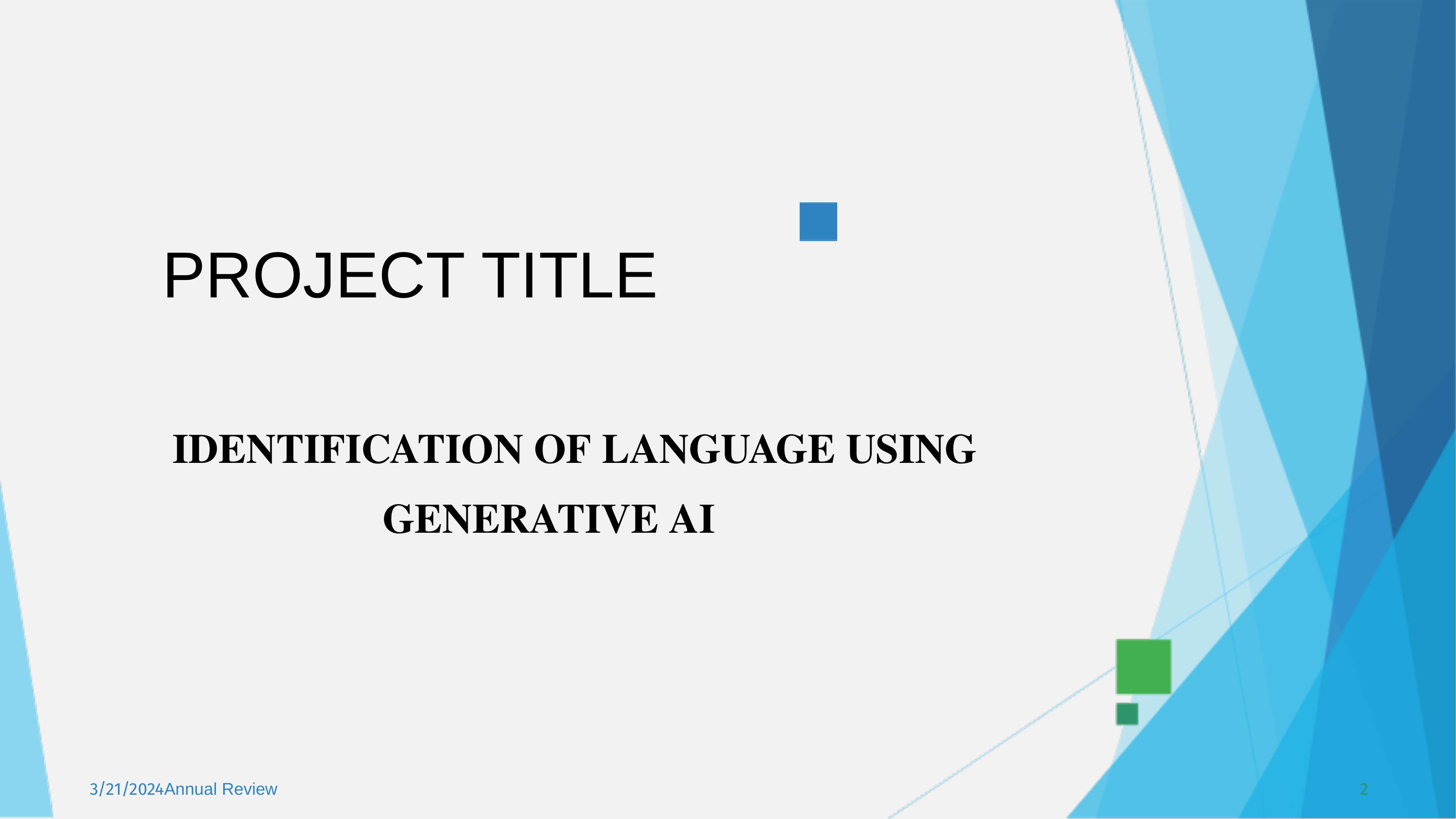

PROJECT TITLE

     IDENTIFICATION OF LANGUAGE USING GENERATIVE AI

3/21/2024Annual Review
2